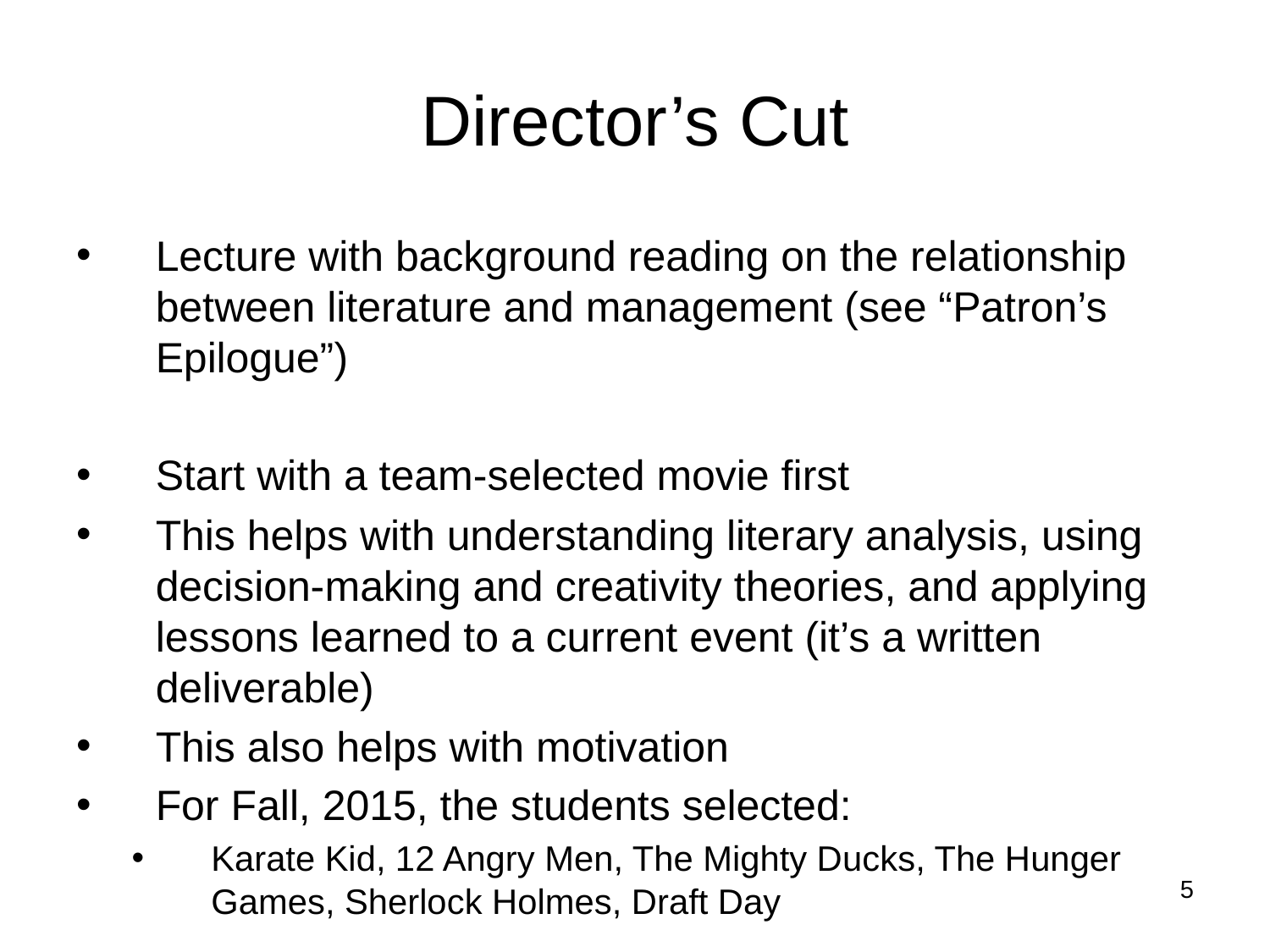

# Director’s Cut
Lecture with background reading on the relationship between literature and management (see “Patron’s Epilogue”)

Start with a team-selected movie first
This helps with understanding literary analysis, using decision-making and creativity theories, and applying lessons learned to a current event (it’s a written deliverable)
This also helps with motivation
For Fall, 2015, the students selected:
Karate Kid, 12 Angry Men, The Mighty Ducks, The Hunger Games, Sherlock Holmes, Draft Day
5